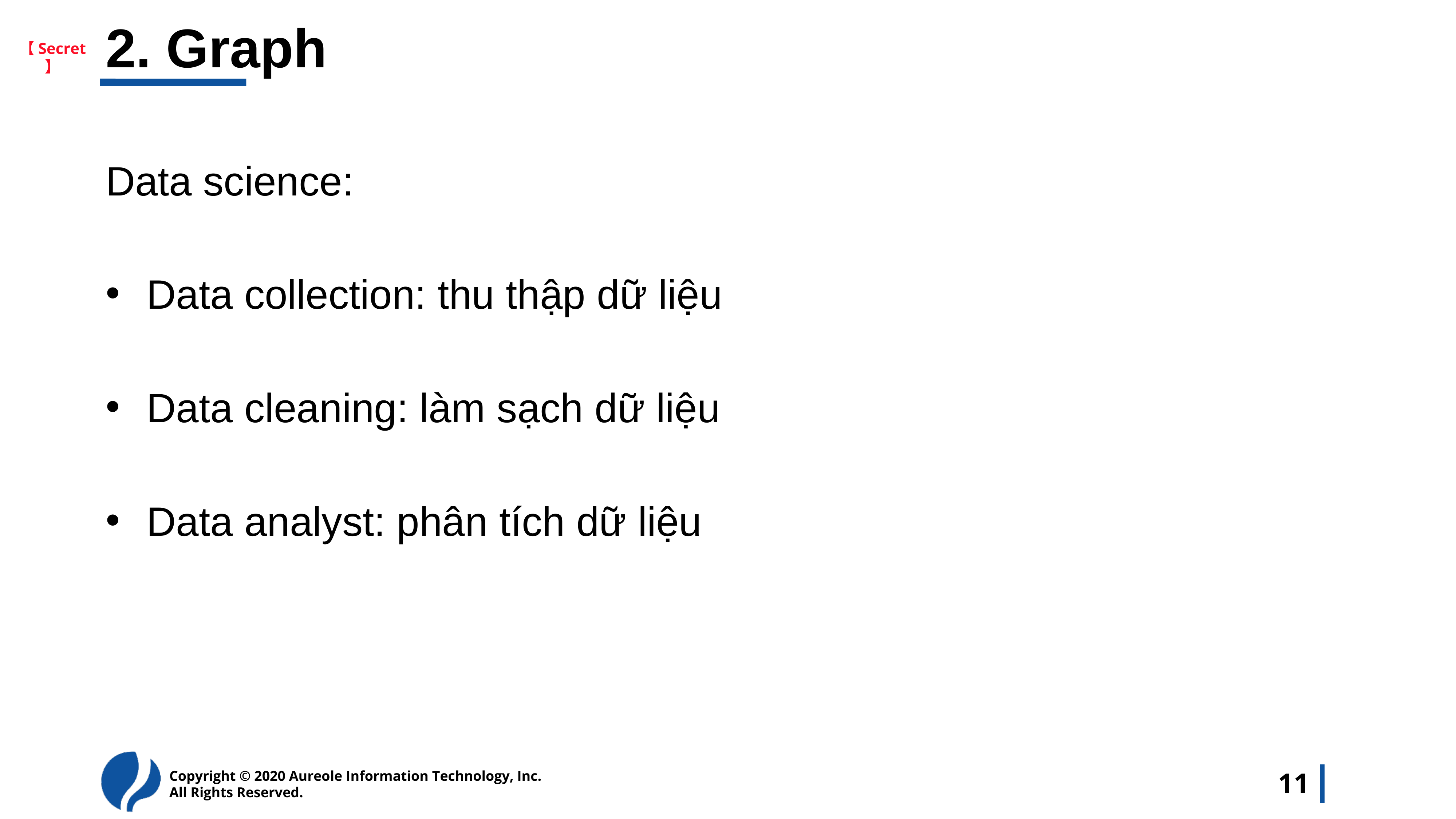

# 2. Graph
Data science:
Data collection: thu thập dữ liệu
Data cleaning: làm sạch dữ liệu
Data analyst: phân tích dữ liệu